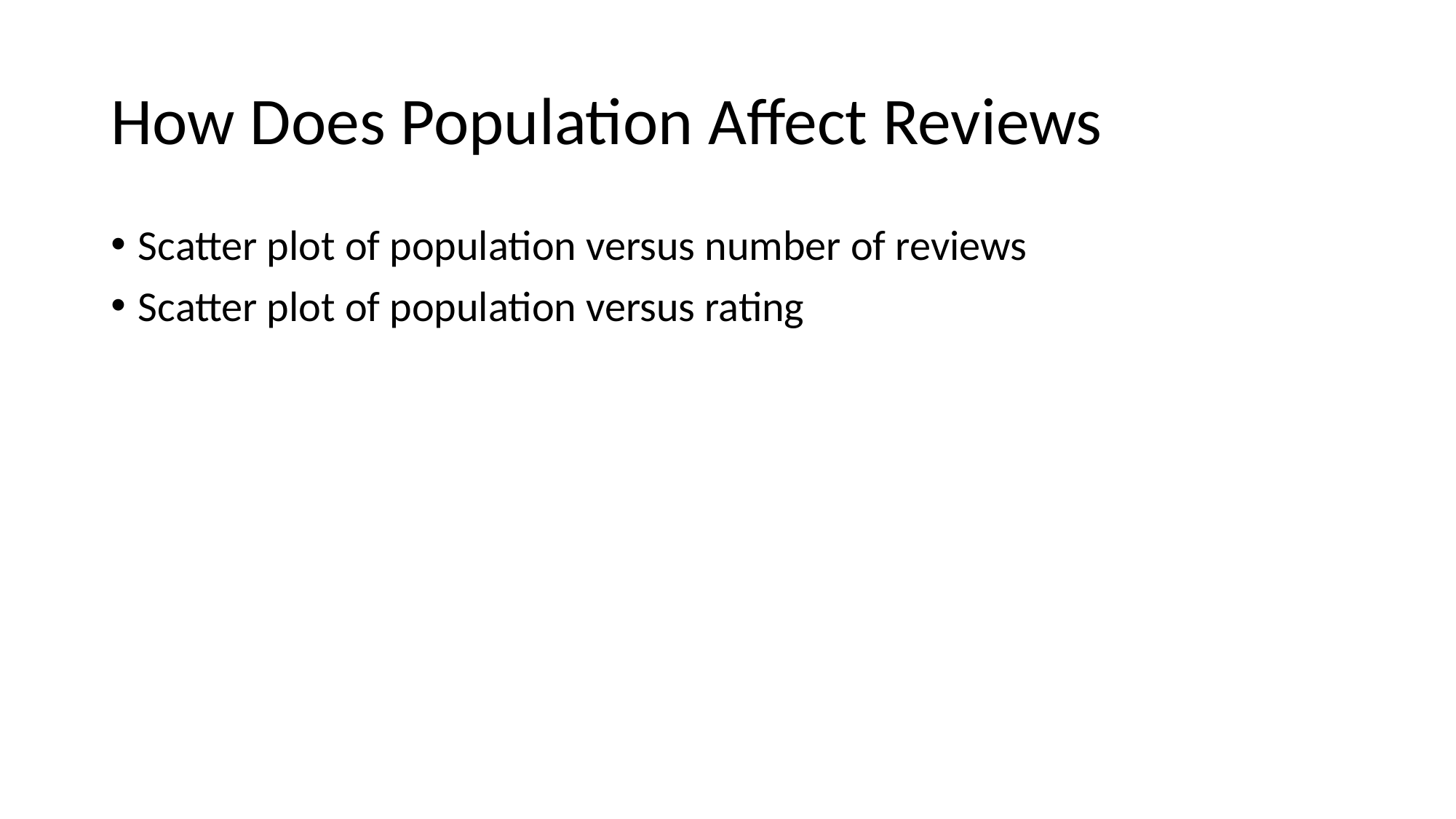

# How Does Population Affect Reviews
Scatter plot of population versus number of reviews
Scatter plot of population versus rating